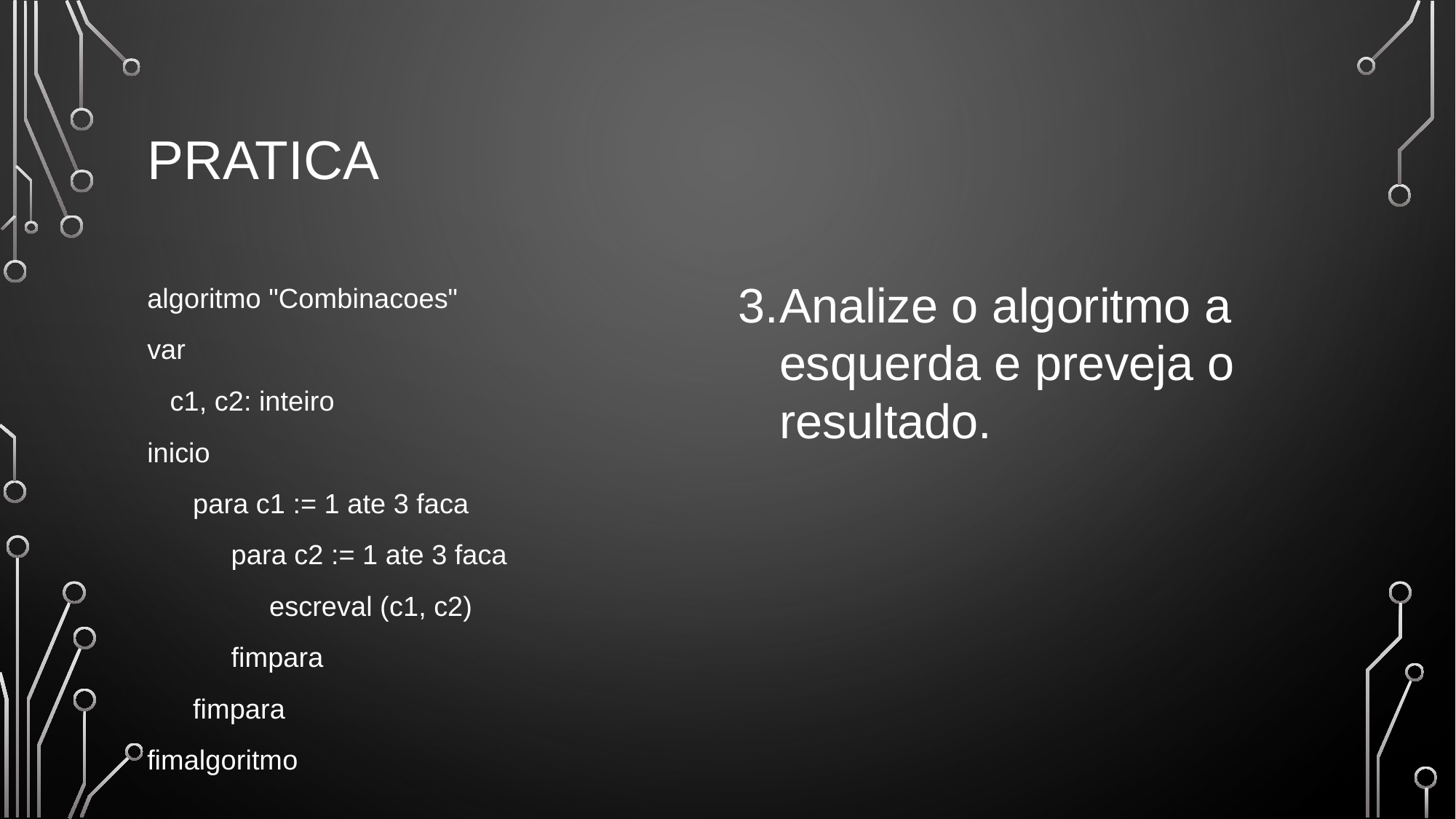

# Pratica
algoritmo "Combinacoes"
var
   c1, c2: inteiro
inicio
      para c1 := 1 ate 3 faca
           para c2 := 1 ate 3 faca
                escreval (c1, c2)
           fimpara
      fimpara
fimalgoritmo
Analize o algoritmo a esquerda e preveja o resultado.